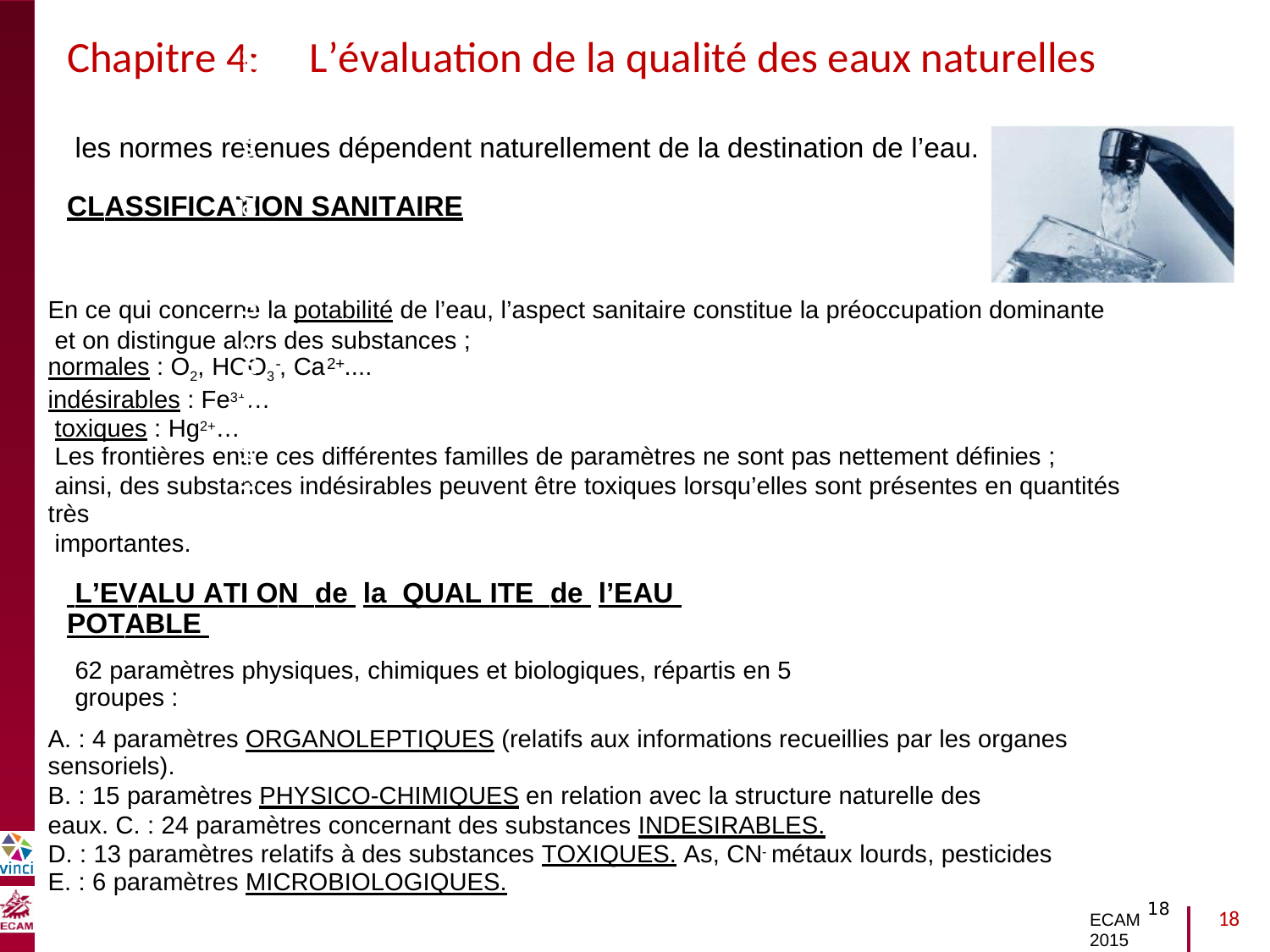

Chapitre 4:
L’évaluation de la qualité des eaux naturelles

les normes retenues dépendent naturellement de la destination de l’eau.
CLASSIFICATION SANITAIRE

B2040-Chimie du vivant et environnement
En ce qui concerne la potabilité de l’eau, l’aspect sanitaire constitue la préoccupation dominante
et on distingue alors des substances ; normales : O2, HCO3 , Ca  .... indésirables : Fe3+…
toxiques : Hg2+…
Les frontières entre ces différentes familles de paramètres ne sont pas nettement définies ;
ainsi, des substances indésirables peuvent être toxiques lorsqu’elles sont présentes en quantités très
importantes.
-
2+
 L’EVALU ATI ON  de la  QUAL ITE  de l’EAU  POTABLE

62 paramètres physiques, chimiques et biologiques, répartis en 5 groupes :
A. : 4 paramètres ORGANOLEPTIQUES (relatifs aux informations recueillies par les organes sensoriels).
B. : 15 paramètres PHYSICO-CHIMIQUES en relation avec la structure naturelle des eaux. C. : 24 paramètres concernant des substances INDESIRABLES.
D. : 13 paramètres relatifs à des substances TOXIQUES. As, CN- métaux lourds, pesticides
E. : 6 paramètres MICROBIOLOGIQUES.

18

18
ECAM 2015